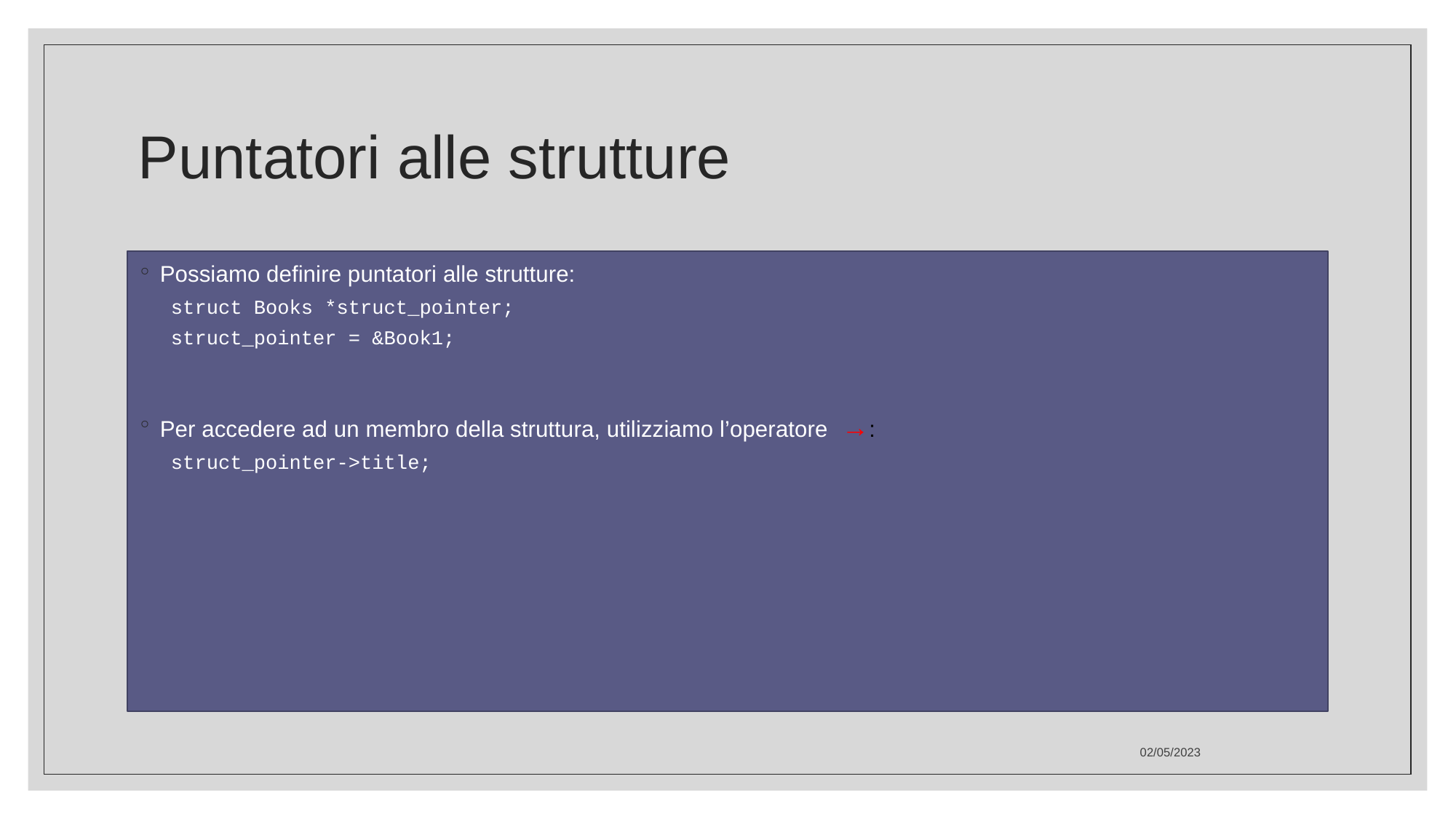

# Puntatori alle strutture
Possiamo definire puntatori alle strutture:
struct Books *struct_pointer;
struct_pointer = &Book1;

Per accedere ad un membro della struttura, utilizziamo l’operatore  →:
struct_pointer->title;

02/05/2023